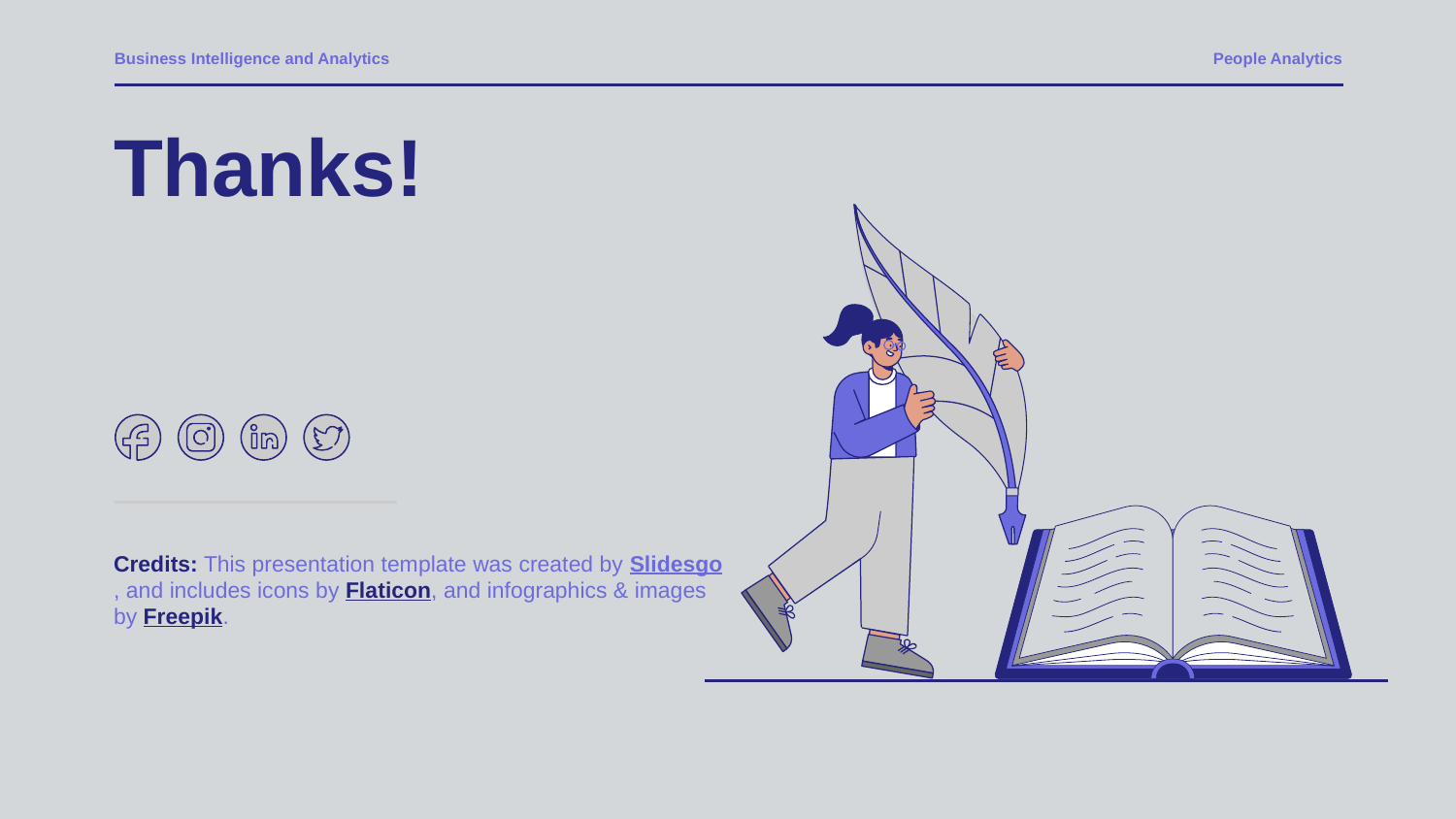

Business Intelligence and Analytics
People Analytics
# Thanks!